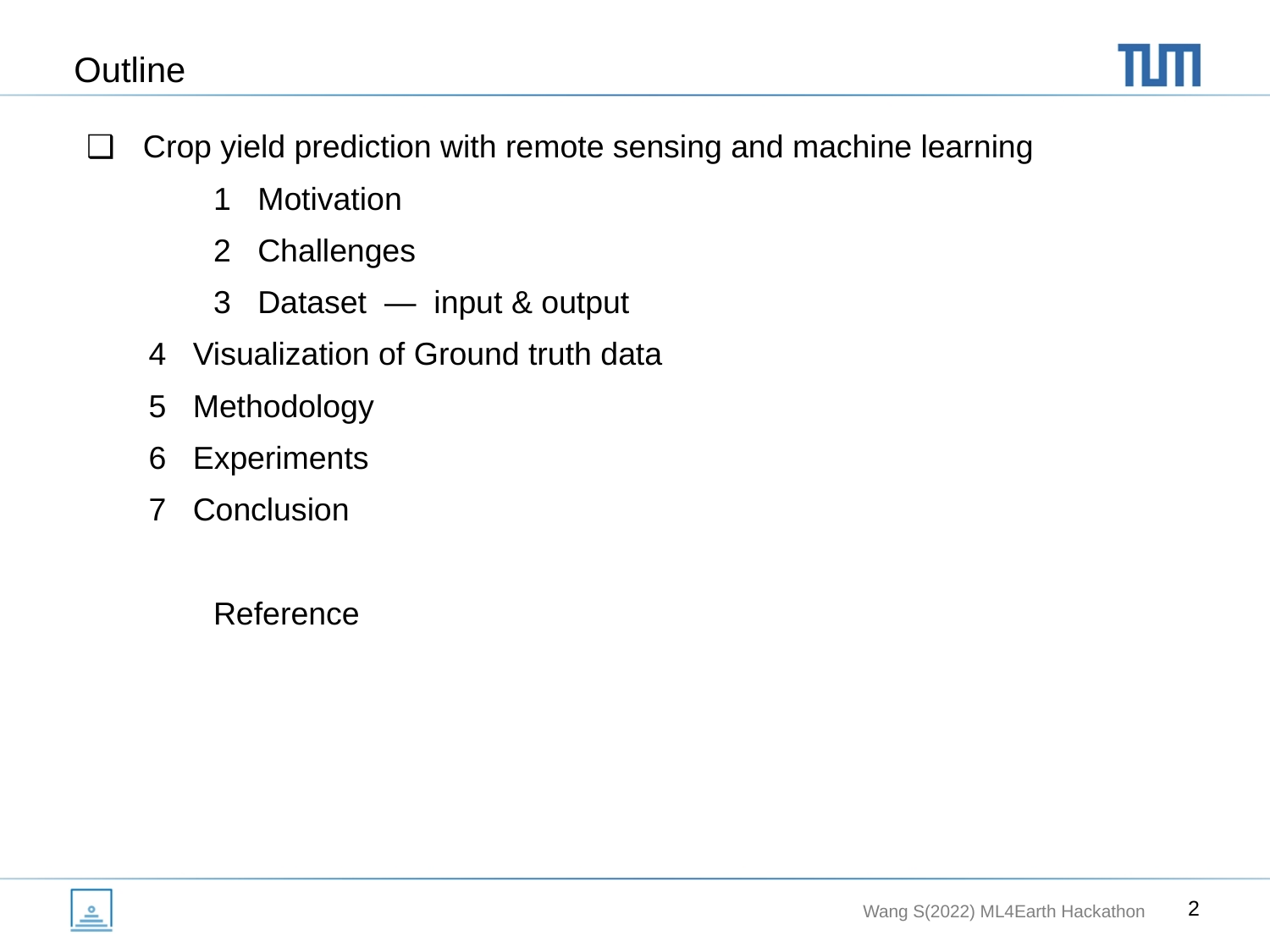

# Outline
 Crop yield prediction with remote sensing and machine learning
	1   Motivation
	2   Challenges
	3   Dataset  —  input & output
       4   Visualization of Ground truth data
       5   Methodology
       6   Experiments
       7   Conclusion

	Reference

2
Wang S(2022) ML4Earth Hackathon